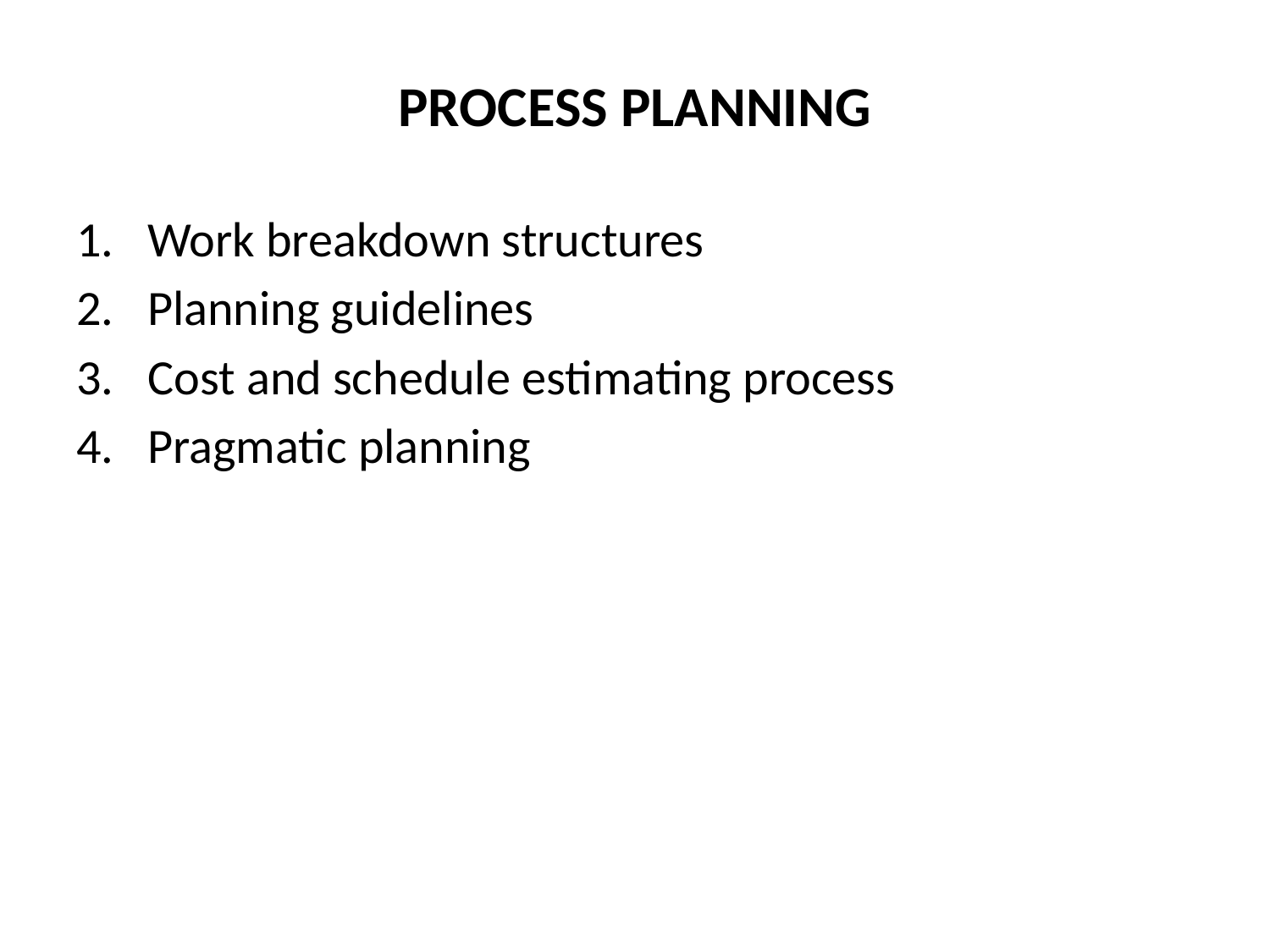

# PROCESS PLANNING
Work breakdown structures
Planning guidelines
Cost and schedule estimating process
Pragmatic planning